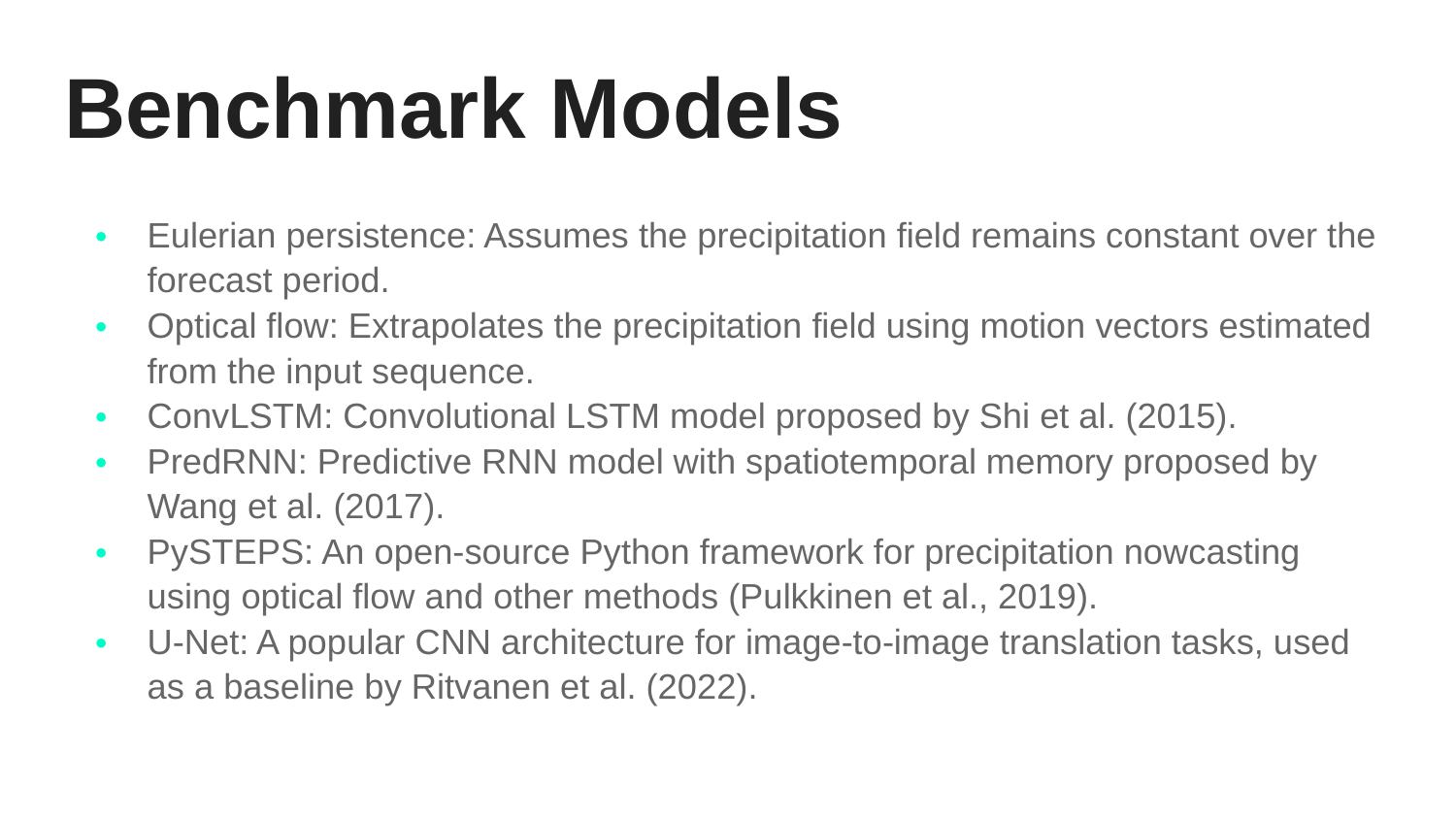

# Benchmark Models
Eulerian persistence: Assumes the precipitation field remains constant over the forecast period.
Optical flow: Extrapolates the precipitation field using motion vectors estimated from the input sequence.
ConvLSTM: Convolutional LSTM model proposed by Shi et al. (2015).
PredRNN: Predictive RNN model with spatiotemporal memory proposed by Wang et al. (2017).
PySTEPS: An open-source Python framework for precipitation nowcasting using optical flow and other methods (Pulkkinen et al., 2019).
U-Net: A popular CNN architecture for image-to-image translation tasks, used as a baseline by Ritvanen et al. (2022).